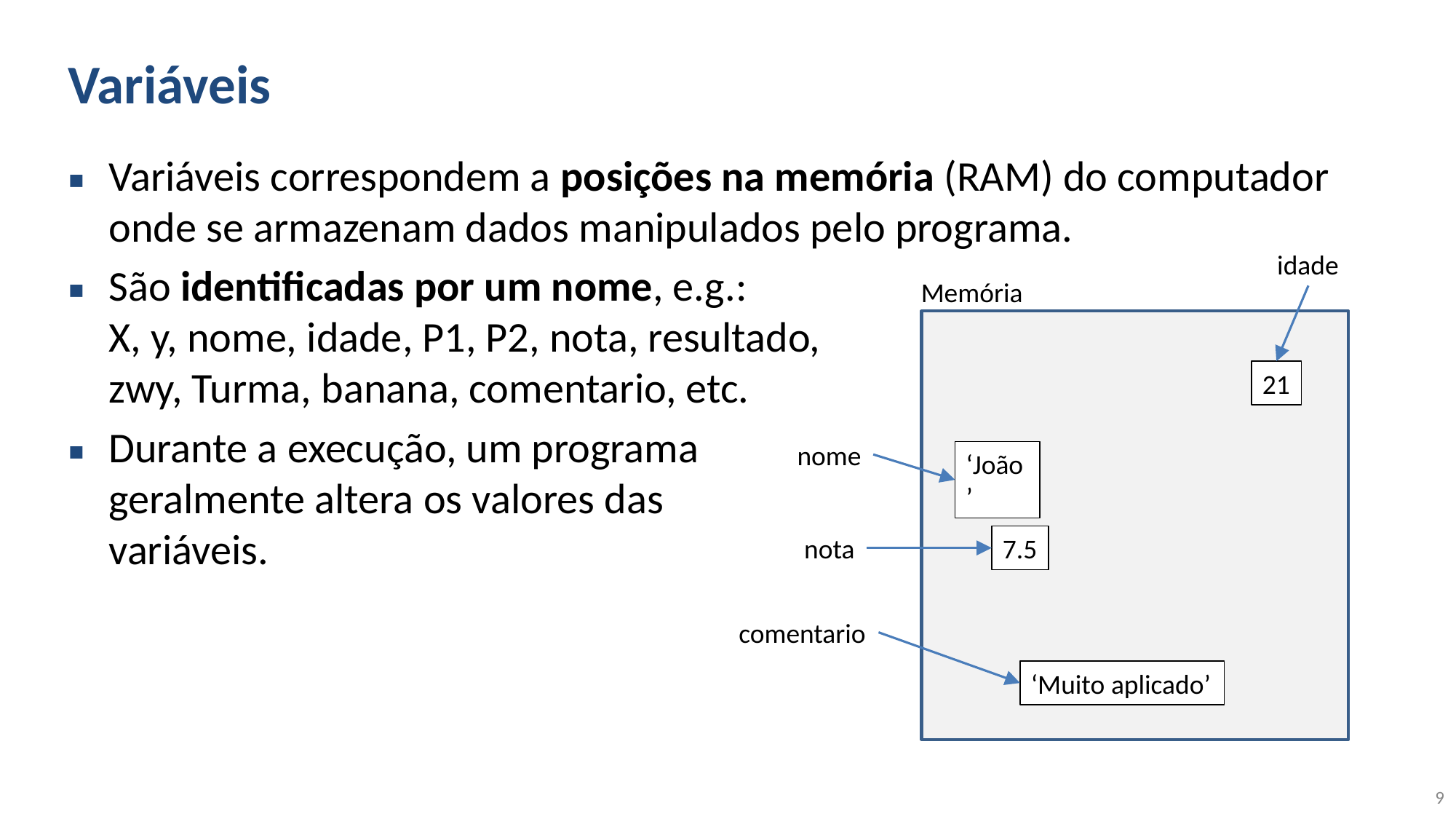

# Variáveis
Variáveis correspondem a posições na memória (RAM) do computador onde se armazenam dados manipulados pelo programa.
São identificadas por um nome, e.g.:
X, y, nome, idade, P1, P2, nota, resultado,
zwy, Turma, banana, comentario, etc.
Durante a execução, um programa
geralmente altera os valores das
variáveis.
idade

21
nome
‘João’
nota
7.5
comentario
‘Muito aplicado’
Memória
9